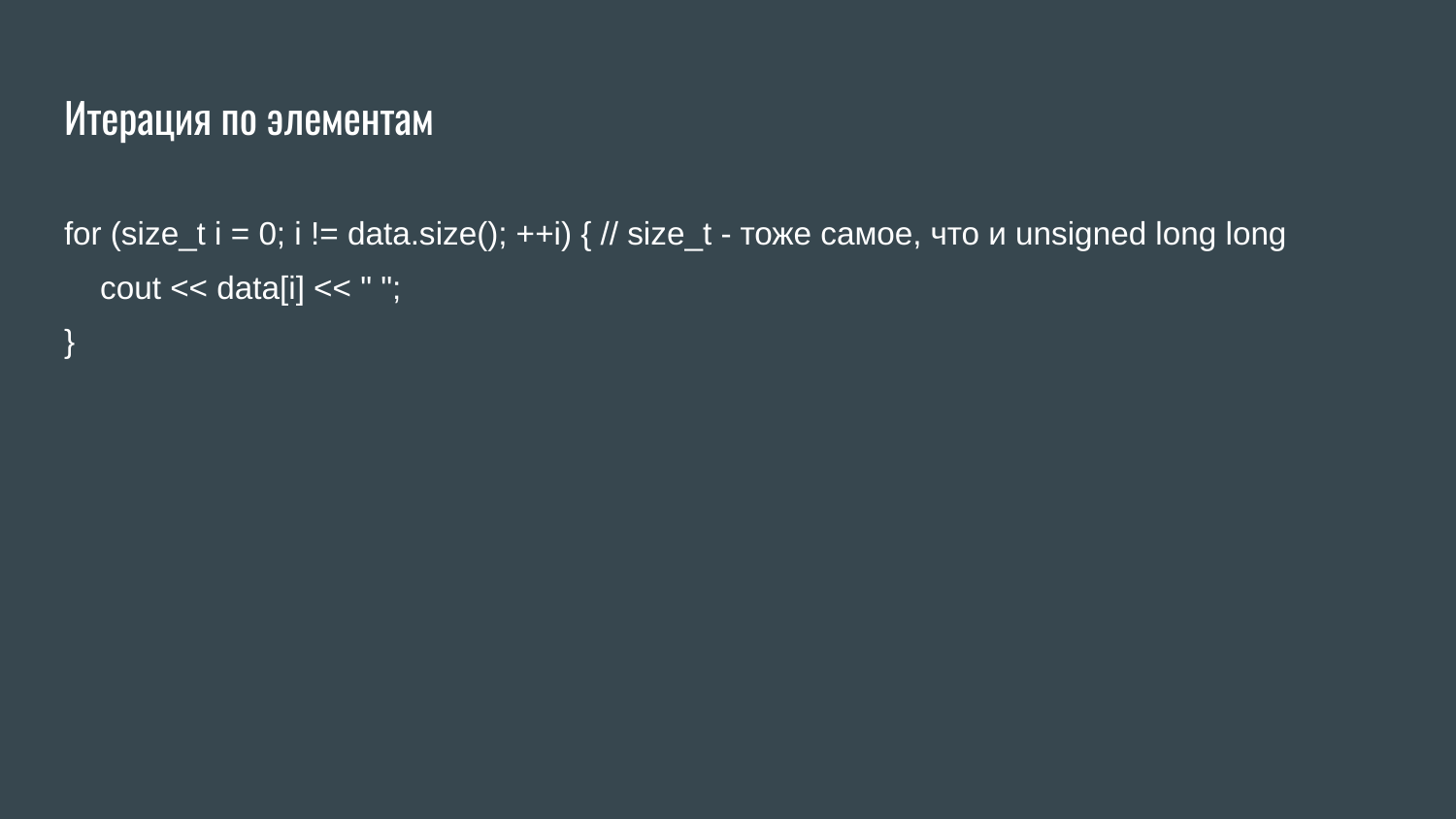

# Итерация по элементам
for (size_t i = 0; i != data.size(); ++i) { // size_t - тоже самое, что и unsigned long long
    cout << data[i] << " ";
}